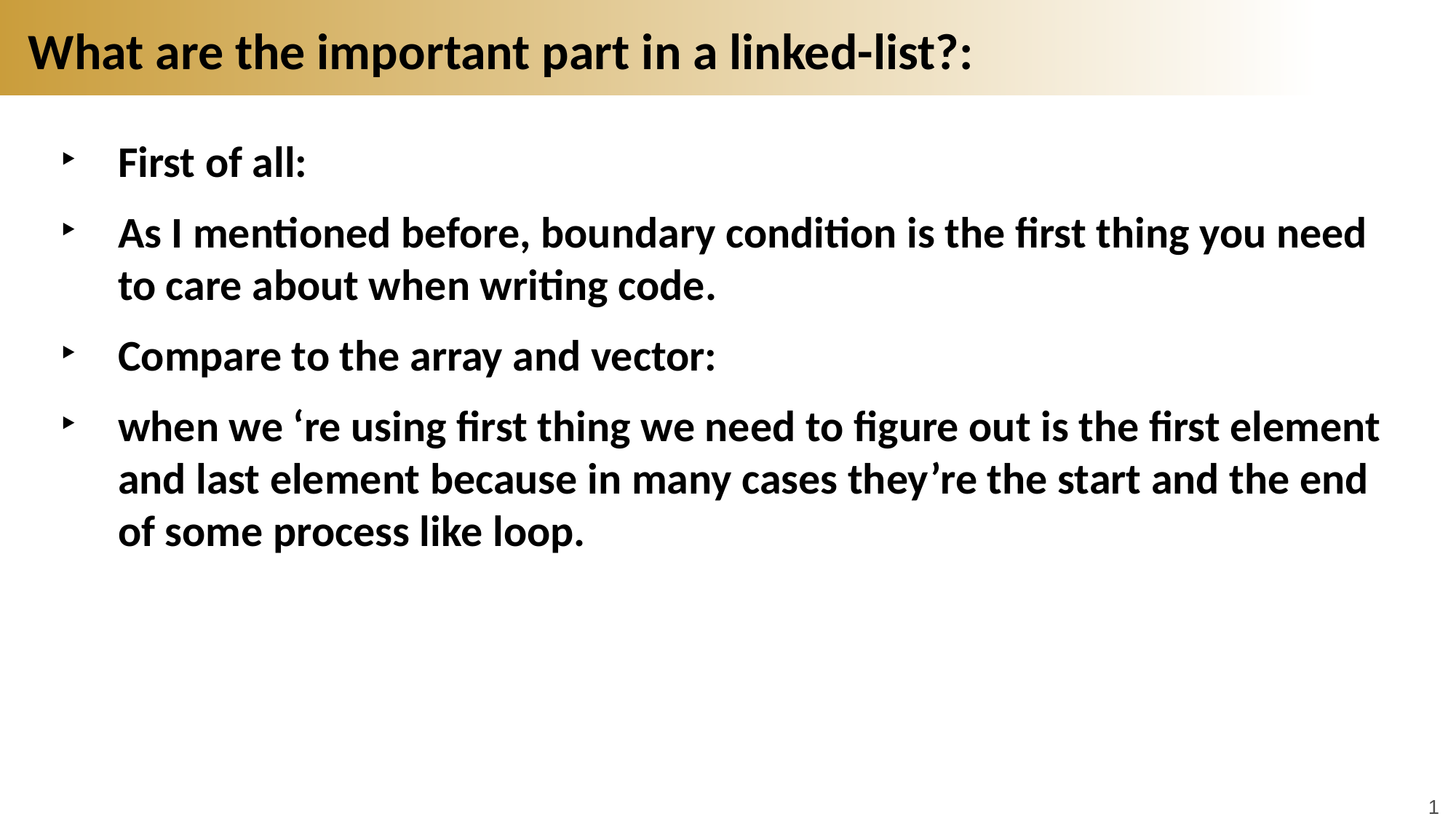

# What are the important part in a linked-list?:
First of all:
As I mentioned before, boundary condition is the first thing you need to care about when writing code.
Compare to the array and vector:
when we ‘re using first thing we need to figure out is the first element and last element because in many cases they’re the start and the end of some process like loop.

17